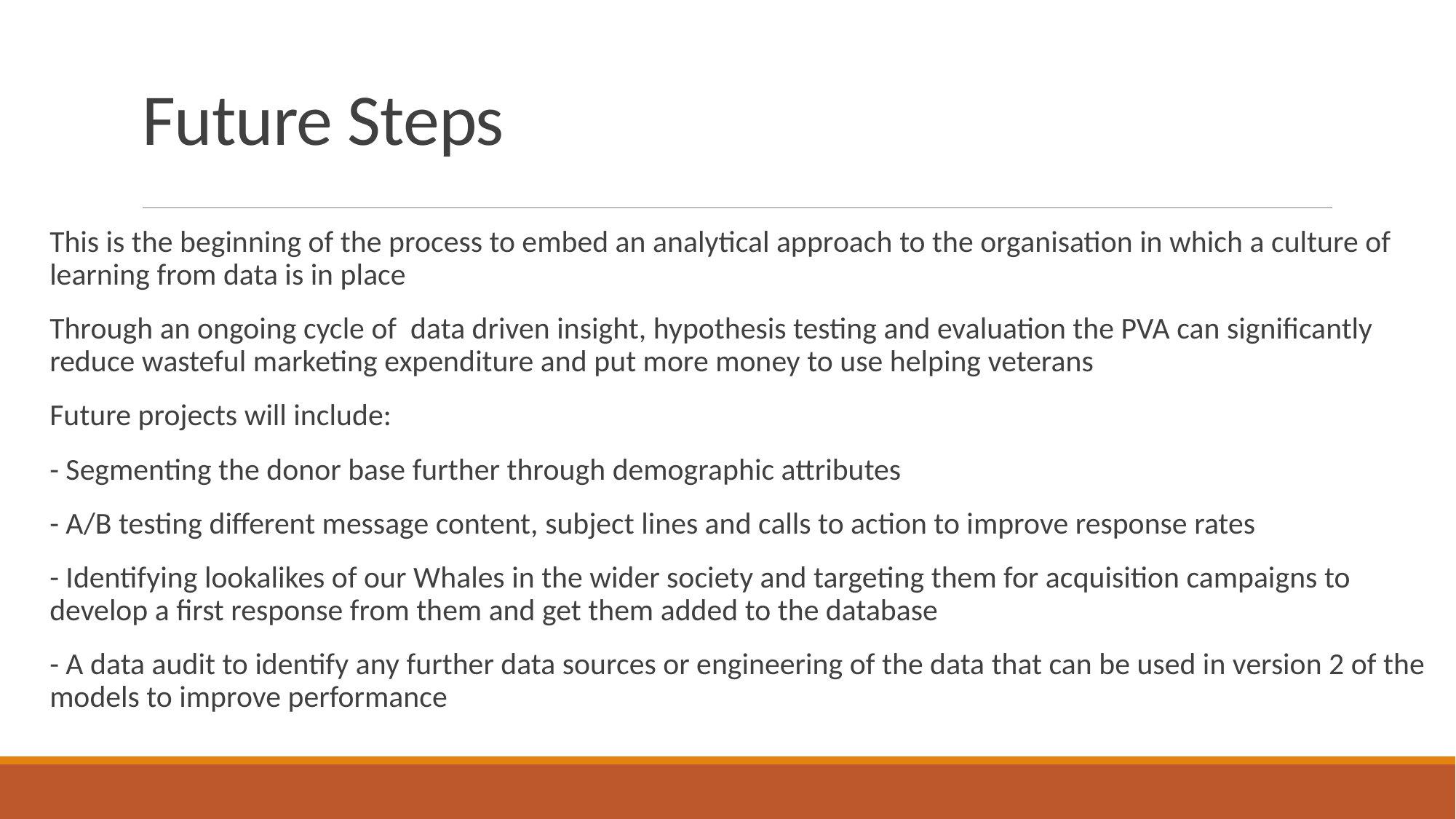

# Future Steps
This is the beginning of the process to embed an analytical approach to the organisation in which a culture of learning from data is in place
Through an ongoing cycle of  data driven insight, hypothesis testing and evaluation the PVA can significantly reduce wasteful marketing expenditure and put more money to use helping veterans
Future projects will include:
- Segmenting the donor base further through demographic attributes
- A/B testing different message content, subject lines and calls to action to improve response rates
- Identifying lookalikes of our Whales in the wider society and targeting them for acquisition campaigns to develop a first response from them and get them added to the database
- A data audit to identify any further data sources or engineering of the data that can be used in version 2 of the models to improve performance